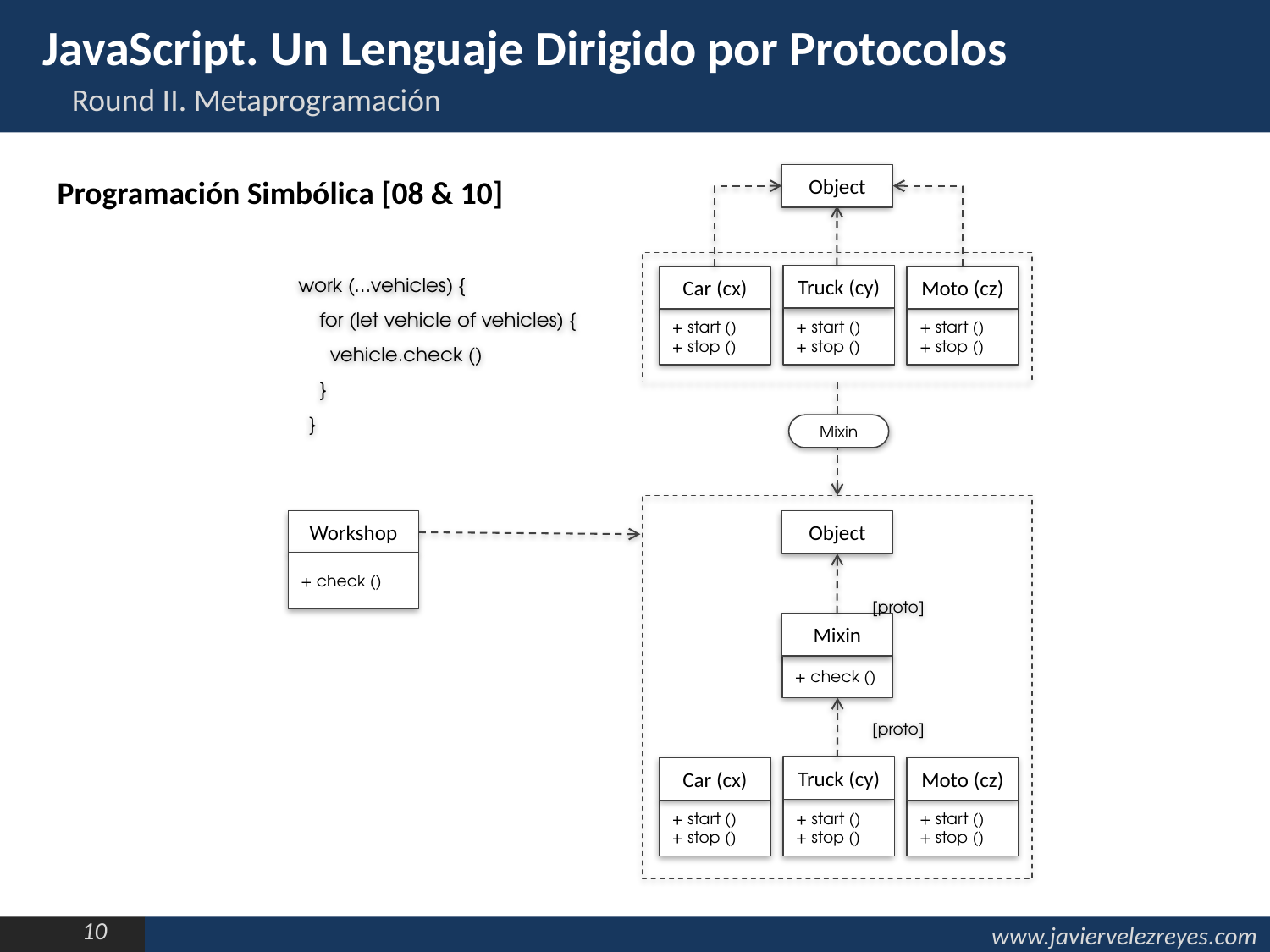

JavaScript. Un Lenguaje Dirigido por Protocolos
Round II. Metaprogramación
Object
Programación Simbólica [08 & 10]
work (…vehicles) {
    for (let vehicle of vehicles) {
      vehicle.check ()
    }
  }

Truck (cy)
+ start ()
+ stop ()
Car (cx)
+ start ()
+ stop ()
Moto (cz)
+ start ()
+ stop ()
Mixin

Object
Workshop
+ check ()
[proto]
Mixin
+ check ()
[proto]
Truck (cy)
+ start ()
+ stop ()
Car (cx)
+ start ()
+ stop ()
Moto (cz)
+ start ()
+ stop ()